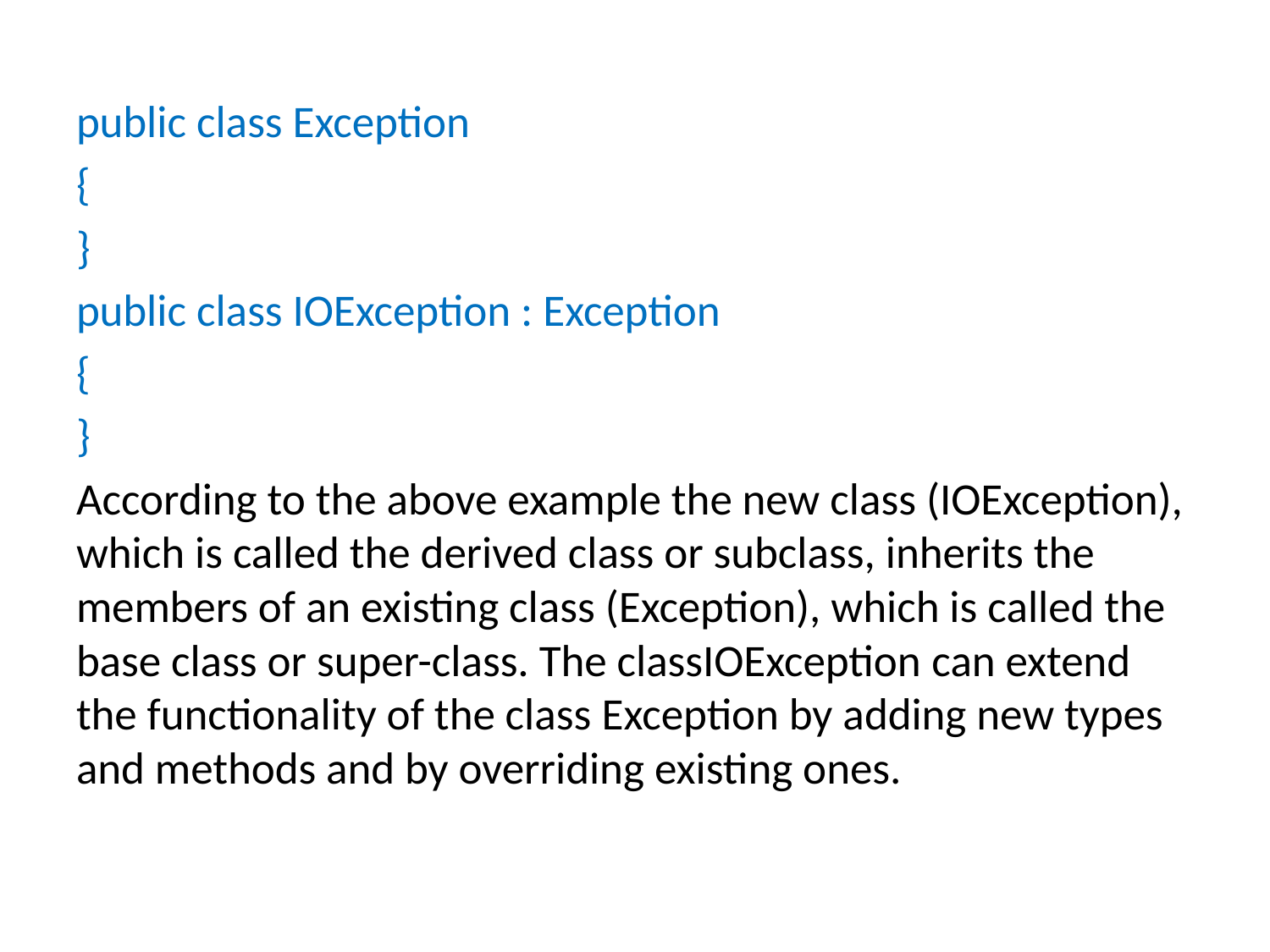

public class Exception
{
}
public class IOException : Exception
{
}
According to the above example the new class (IOException), which is called the derived class or subclass, inherits the members of an existing class (Exception), which is called the base class or super-class. The classIOException can extend the functionality of the class Exception by adding new types and methods and by overriding existing ones.